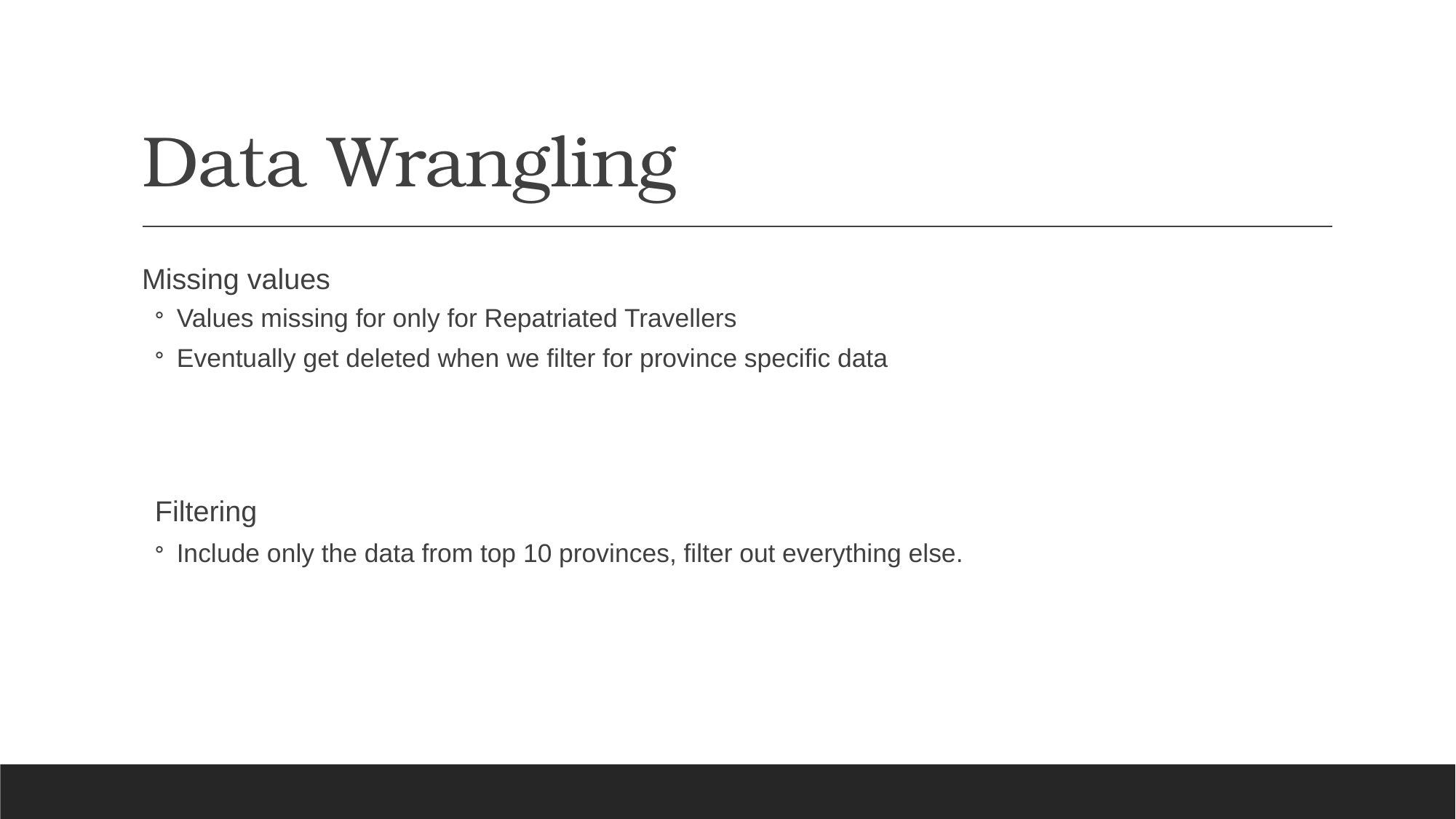

# Data Wrangling
Missing values
Values missing for only for Repatriated Travellers
Eventually get deleted when we filter for province specific data

Filtering
Include only the data from top 10 provinces, filter out everything else.